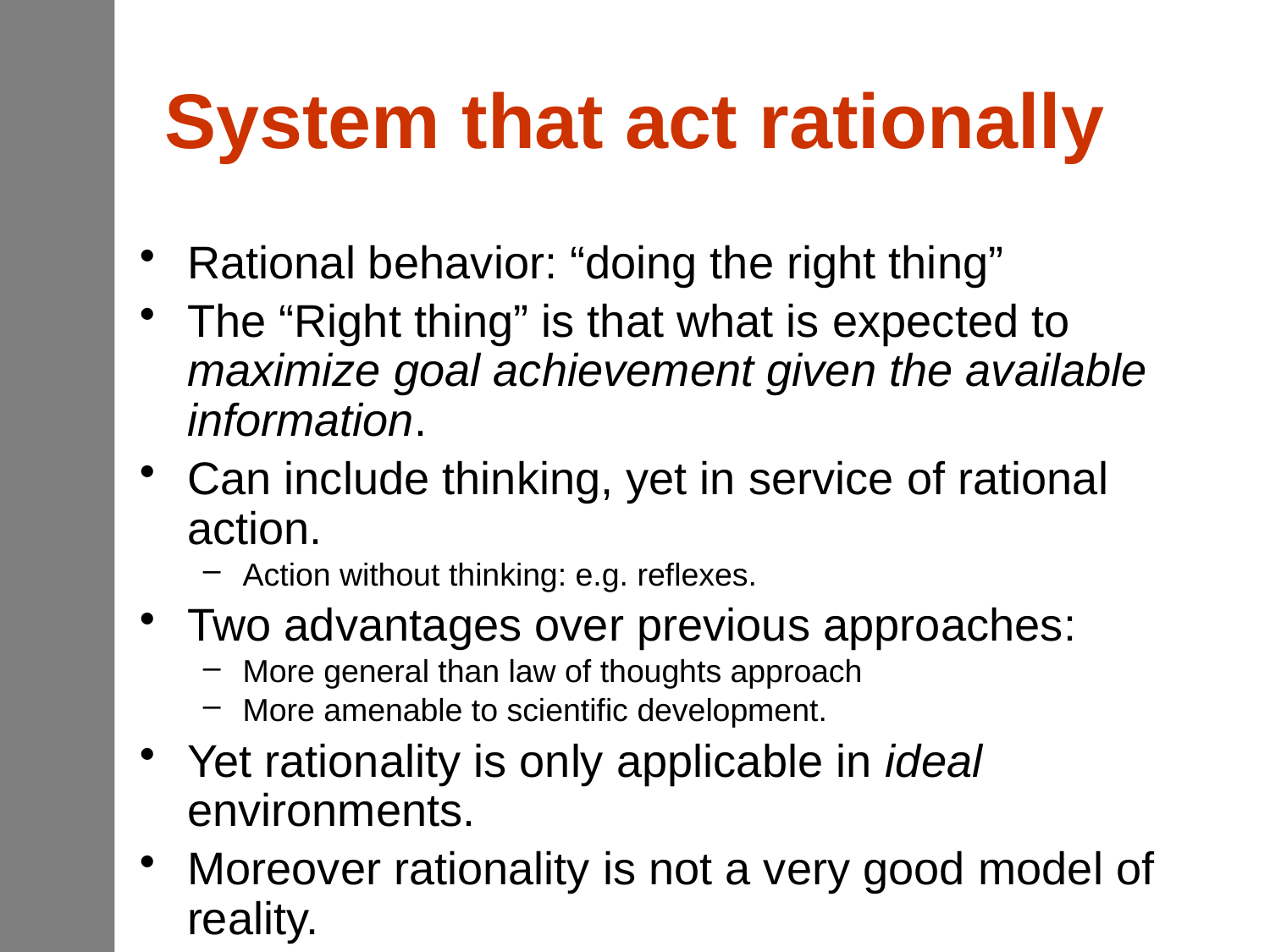

# System that act rationally
Rational behavior: “doing the right thing”
The “Right thing” is that what is expected to maximize goal achievement given the available information.
Can include thinking, yet in service of rational action.
Action without thinking: e.g. reflexes.
Two advantages over previous approaches:
More general than law of thoughts approach
More amenable to scientific development.
Yet rationality is only applicable in ideal environments.
Moreover rationality is not a very good model of reality.